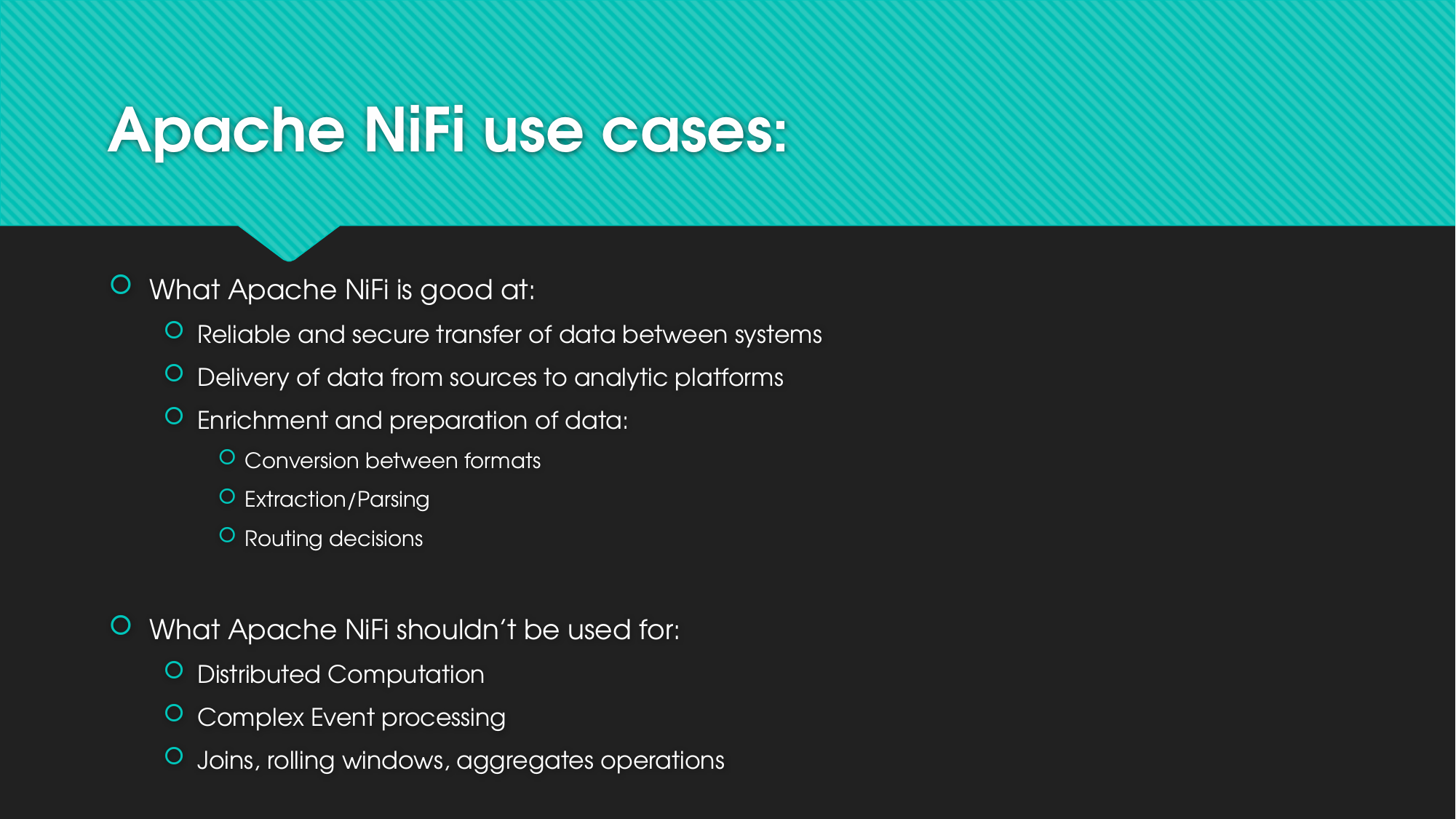

# Apache NiFi use cases:
What Apache NiFi is good at:
Reliable and secure transfer of data between systems
Delivery of data from sources to analytic platforms
Enrichment and preparation of data:
Conversion between formats
Extraction/Parsing
Routing decisions

What Apache NiFi shouldn’t be used for:
Distributed Computation
Complex Event processing
Joins, rolling windows, aggregates operations